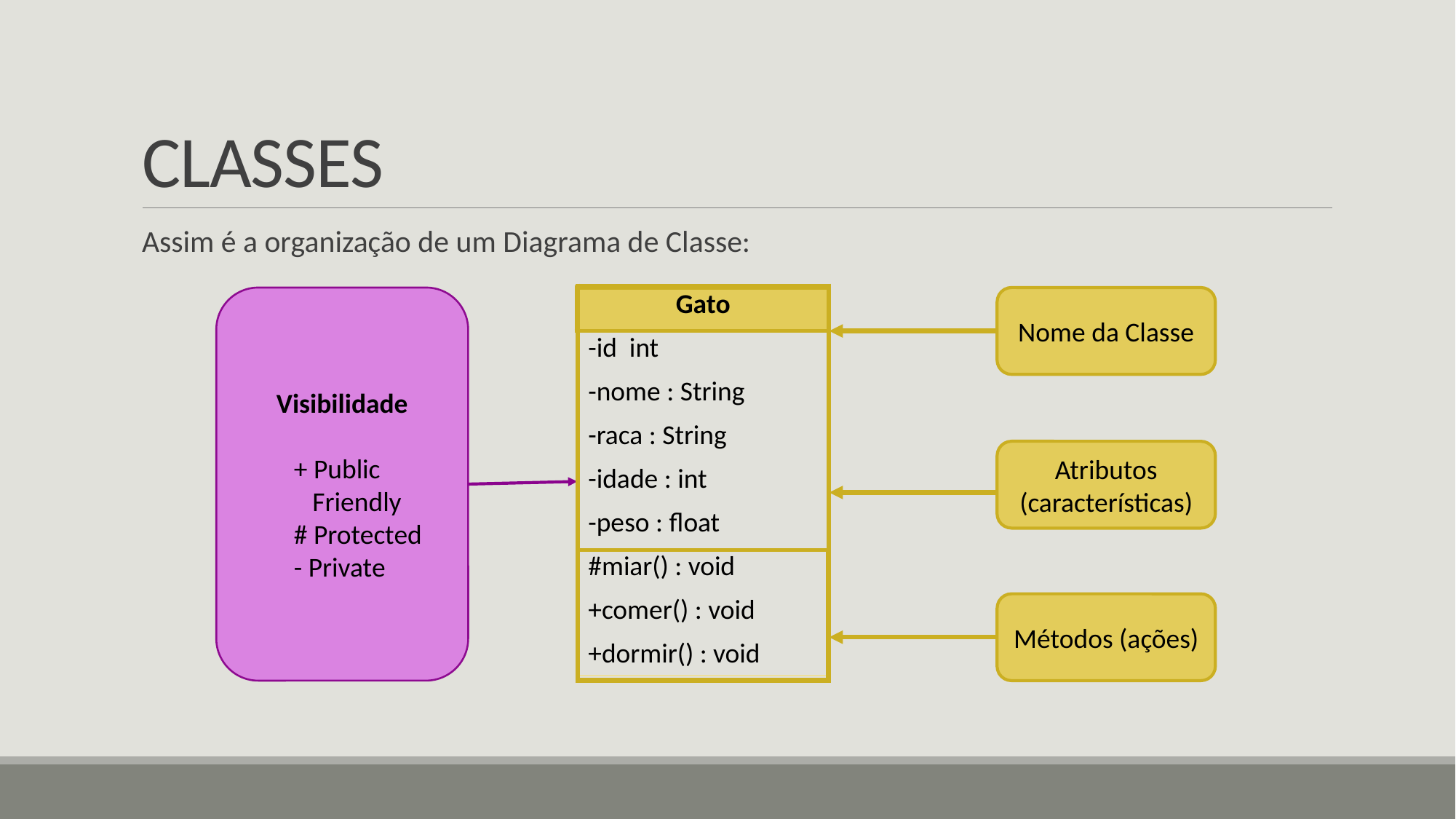

# CLASSES
Assim é a organização de um Diagrama de Classe:
|  |
| --- |
Visibilidade

+ Public
   Friendly
# Protected
- Private
|  |
| --- |
| Gato |
| --- |
| -id int |
| -nome : String |
| -raca : String |
| -idade : int |
| -peso : float |
| #miar() : void |
| +comer() : void |
| +dormir() : void |
Nome da Classe
Atributos (características)
|  |
| --- |
Métodos (ações)